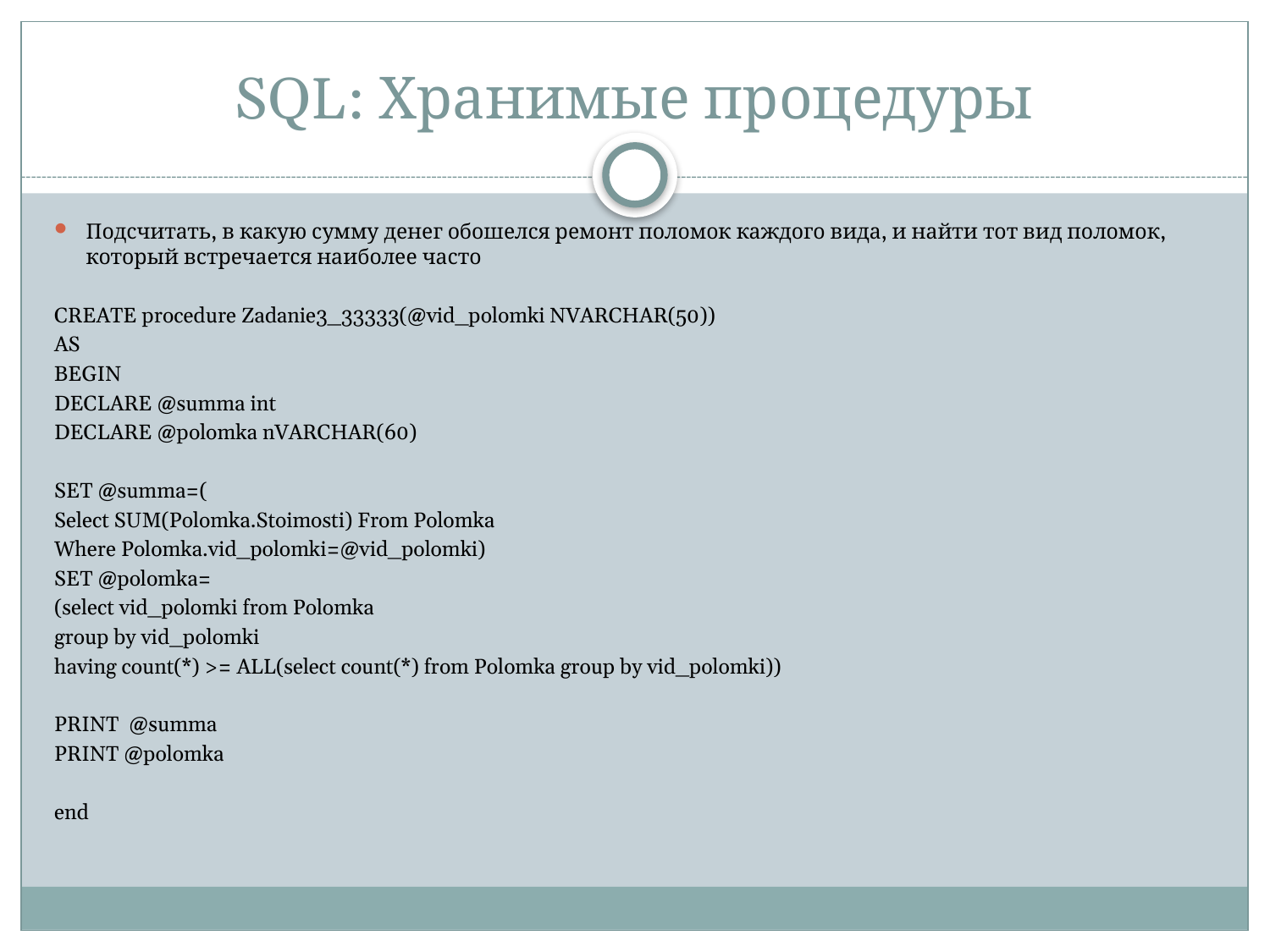

# SQL: Хранимые процедуры
Подсчитать, в какую сумму денег обошелся ремонт поломок каждого вида, и найти тот вид поломок, который встречается наиболее часто

CREATE procedure Zadanie3_33333(@vid_polomki NVARCHAR(50))
AS
BEGIN
DECLARE @summa int
DECLARE @polomka nVARCHAR(60)

SET @summa=(
Select SUM(Polomka.Stoimosti) From Polomka
Where Polomka.vid_polomki=@vid_polomki)
SET @polomka=
(select vid_polomki from Polomka
group by vid_polomki
having count(*) >= ALL(select count(*) from Polomka group by vid_polomki))

PRINT  @summa
PRINT @polomka

end